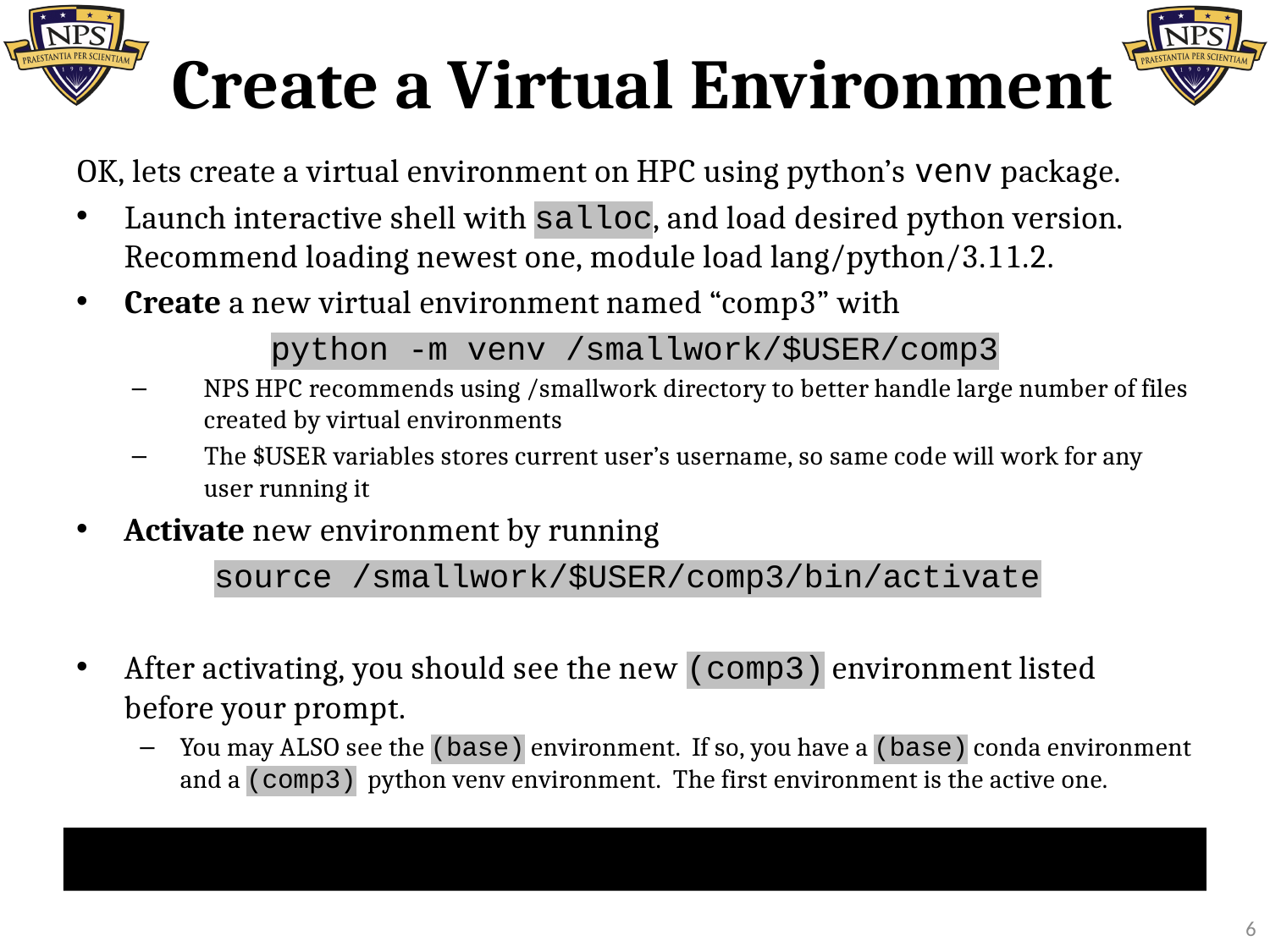

# Create a Virtual Environment
OK, lets create a virtual environment on HPC using python’s venv package.
Launch interactive shell with salloc, and load desired python version.  Recommend loading newest one, module load lang/python/3.11.2.
Create a new virtual environment named “comp3” with
python -m venv /smallwork/$USER/comp3
NPS HPC recommends using /smallwork directory to better handle large number of files created by virtual environments
The $USER variables stores current user’s username, so same code will work for any user running it
Activate new environment by running
source /smallwork/$USER/comp3/bin/activate

After activating, you should see the new (comp3) environment listed before your prompt.
You may ALSO see the (base) environment.  If so, you have a (base) conda environment and a (comp3)  python venv environment.  The first environment is the active one.
(base) [matthew.smith@compute-0-15 py]$ source /smallwork/$USER/comp3/bin/activate
(comp3) (base) [matthew.smith@compute-0-15 py]$
6